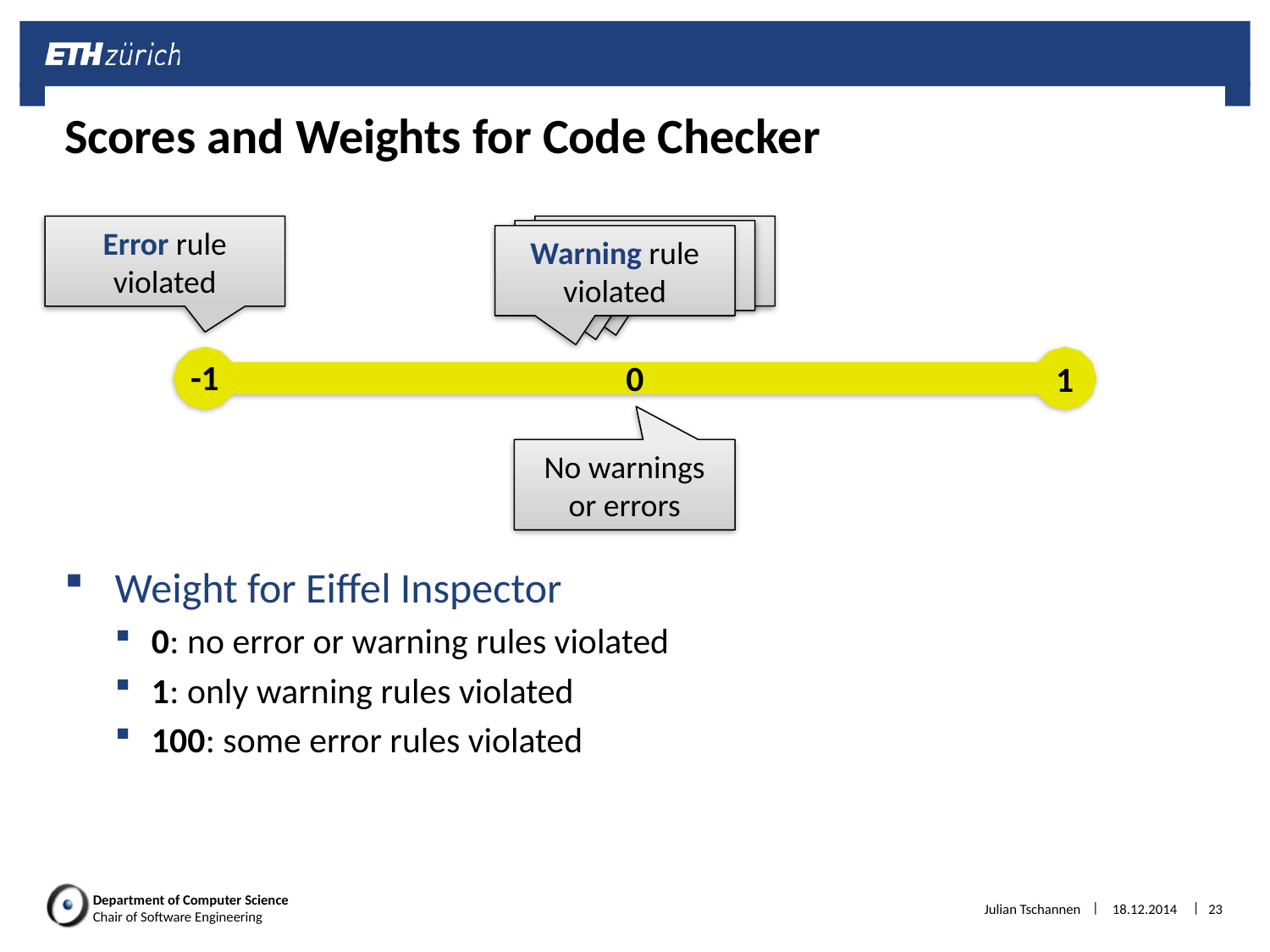

# Scores and Weights for Code Checker

Weight for Eiffel Inspector
0: no error or warning rules violated
1: only warning rules violated
100: some error rules violated
Error rule violated
Warning rule violated
Warning rule violated
Warning rule violated
-1
0
1
No warnings or errors
Julian Tschannen
18.12.2014
23